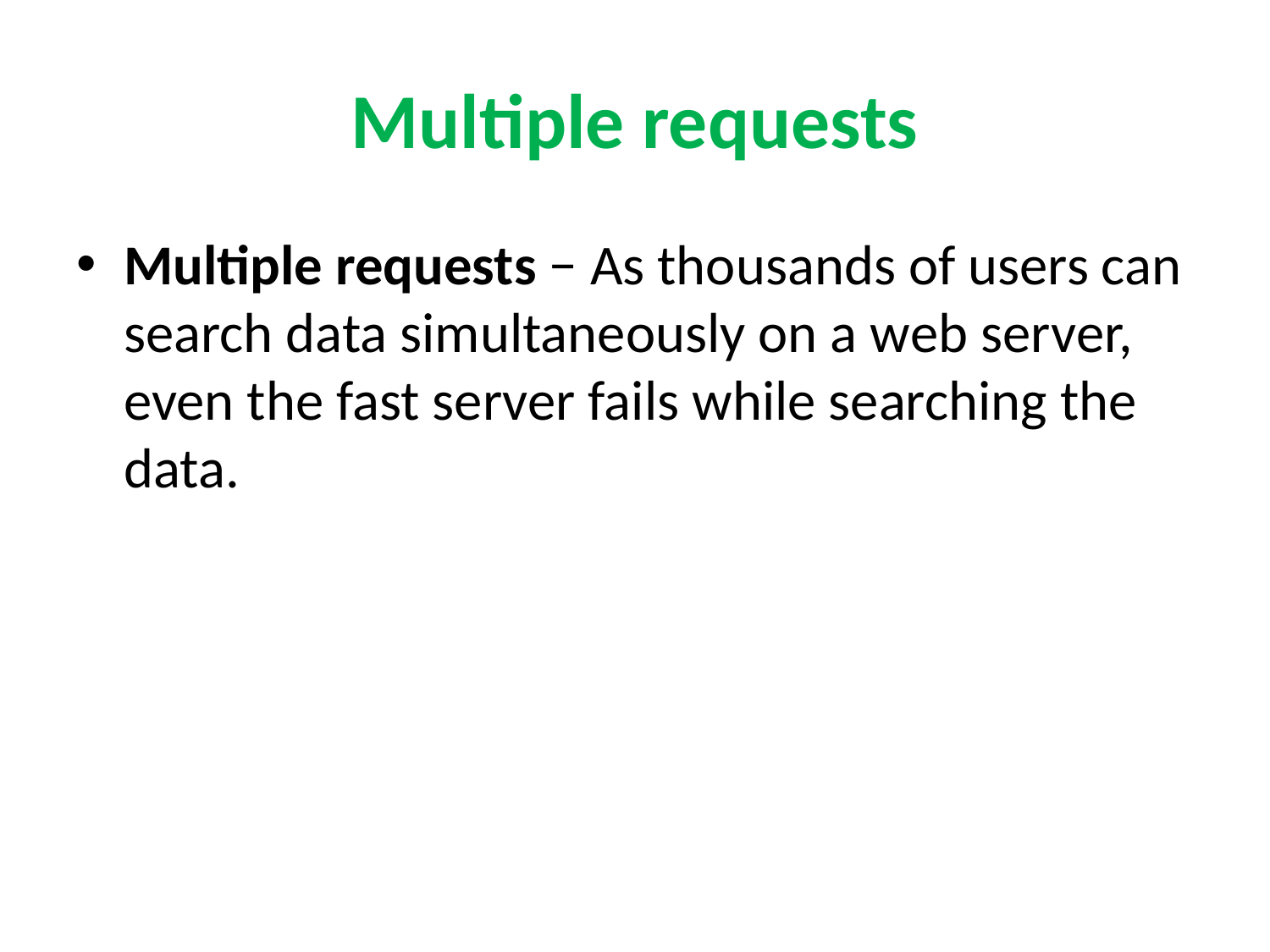

# Multiple requests
Multiple requests − As thousands of users can search data simultaneously on a web server, even the fast server fails while searching the data.